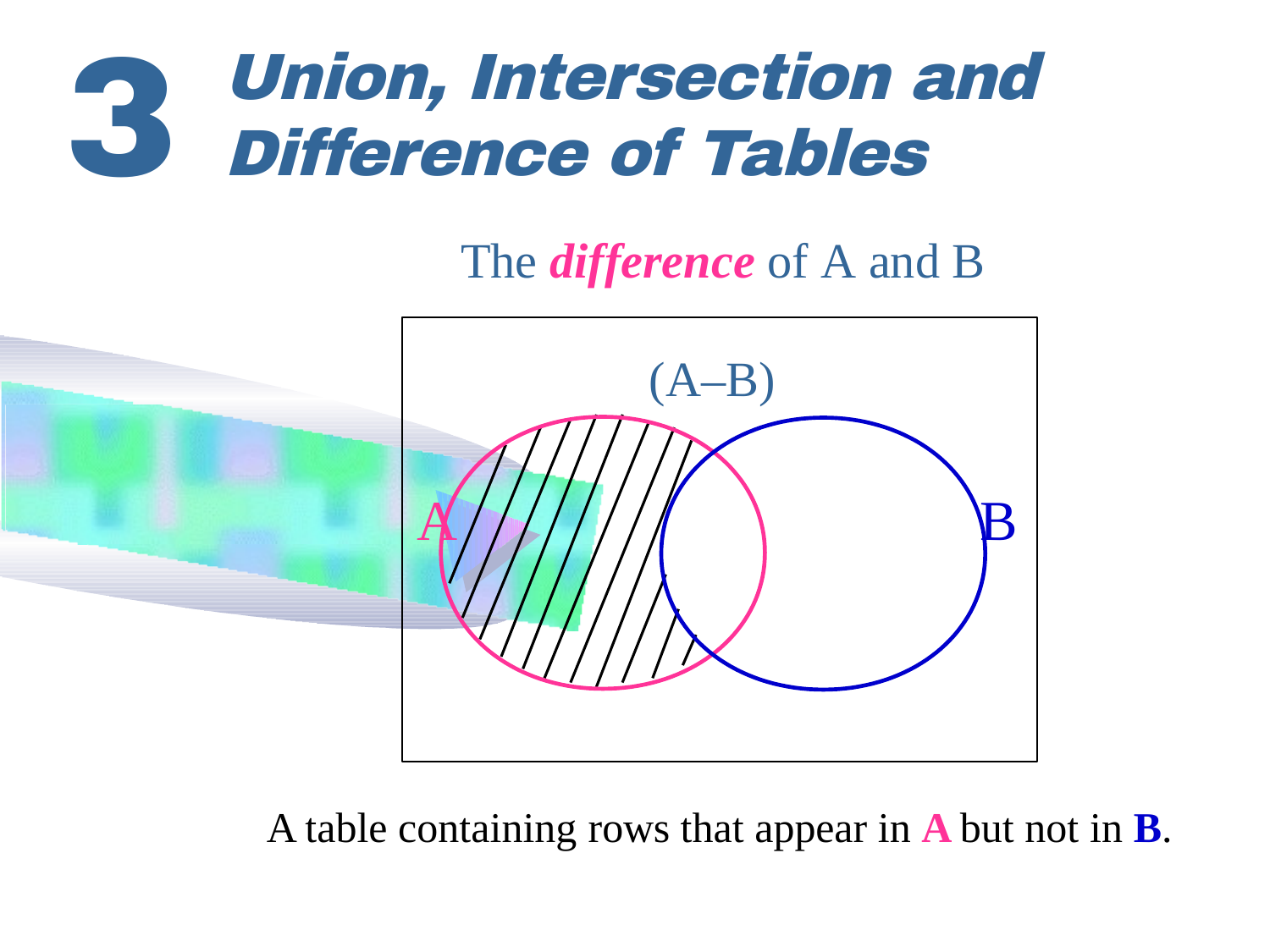

# 3
Union, Intersection and  Difference of Tables
The difference of A and B	(A–B)

A	B

A table containing rows that appear in A but not in B.